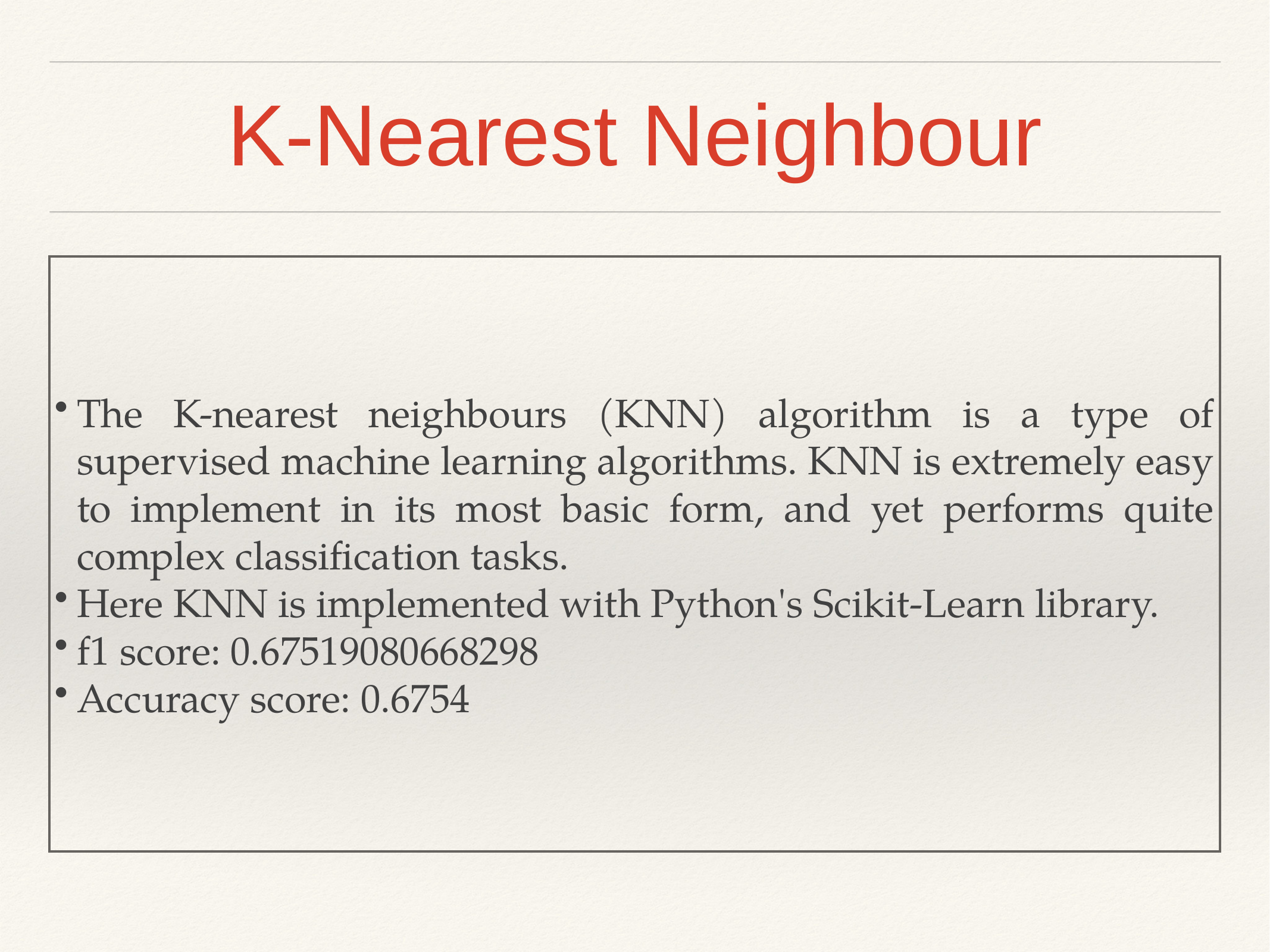

# K-Nearest Neighbour
The K-nearest neighbours (KNN) algorithm is a type of supervised machine learning algorithms. KNN is extremely easy to implement in its most basic form, and yet performs quite complex classification tasks.
Here KNN is implemented with Python's Scikit-Learn library.
f1 score: 0.67519080668298
Accuracy score: 0.6754